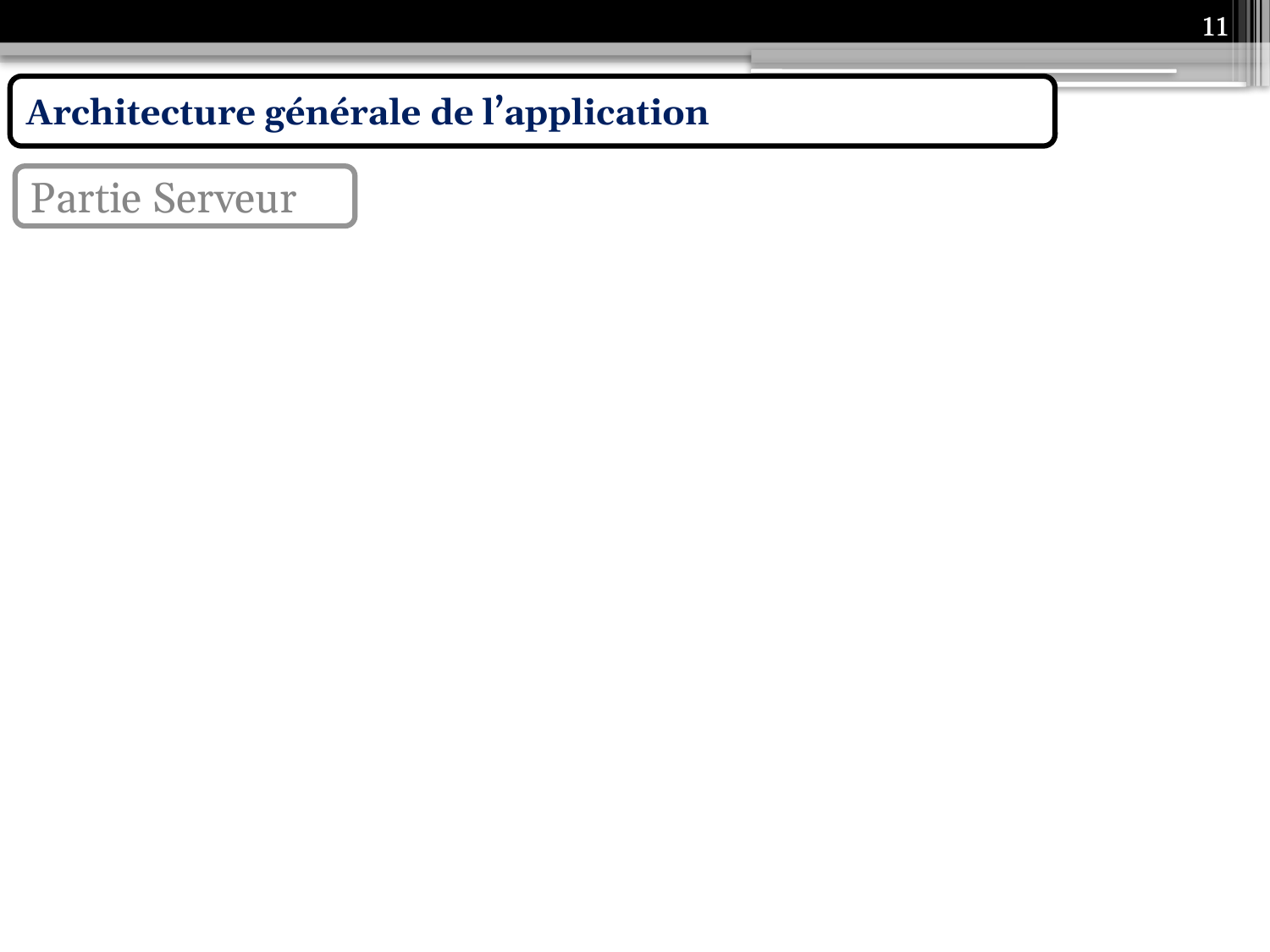

11
Architecture générale de l’application
Partie Serveur